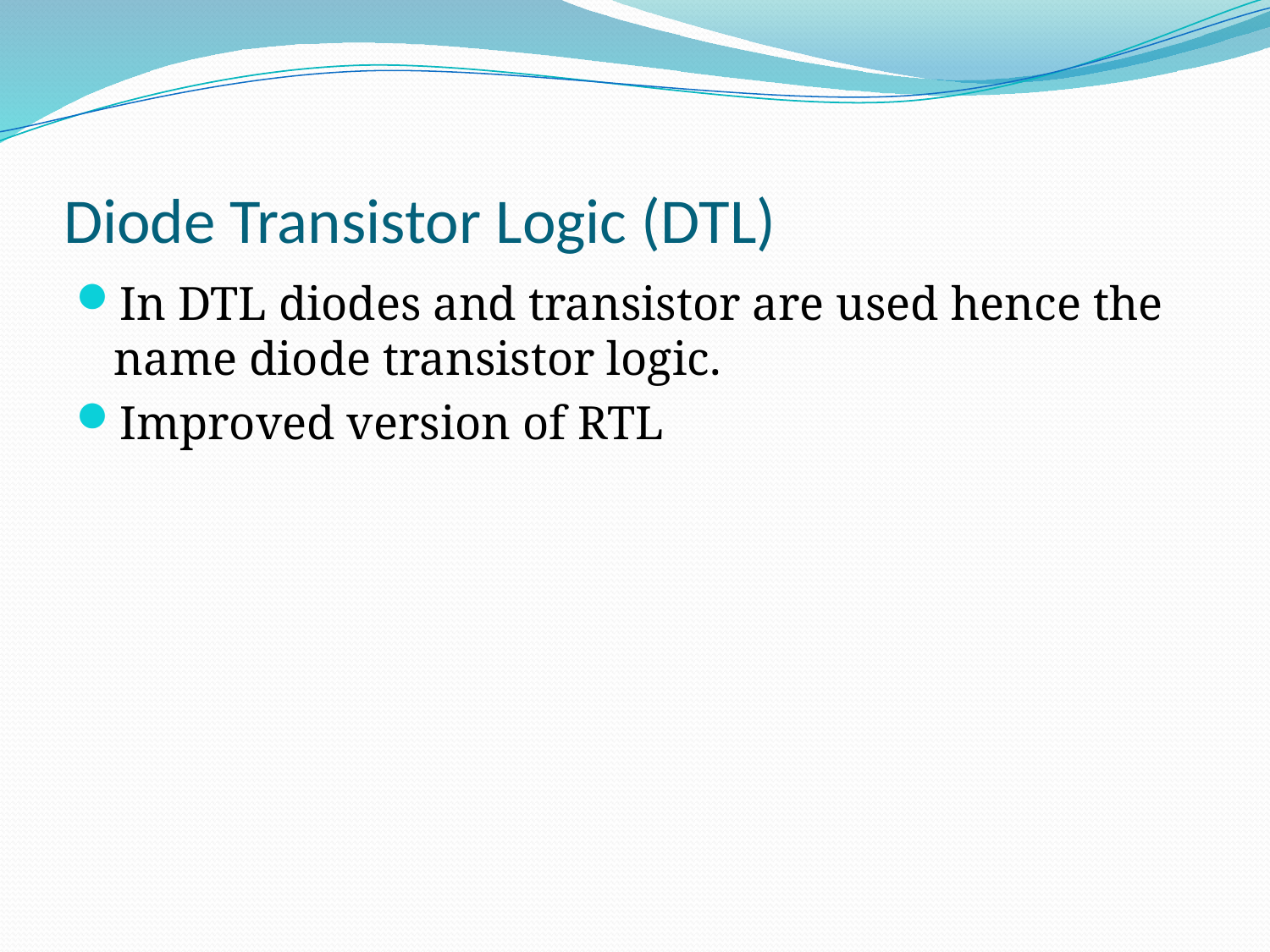

# Diode Transistor Logic (DTL)
In DTL diodes and transistor are used hence the name diode transistor logic.
Improved version of RTL